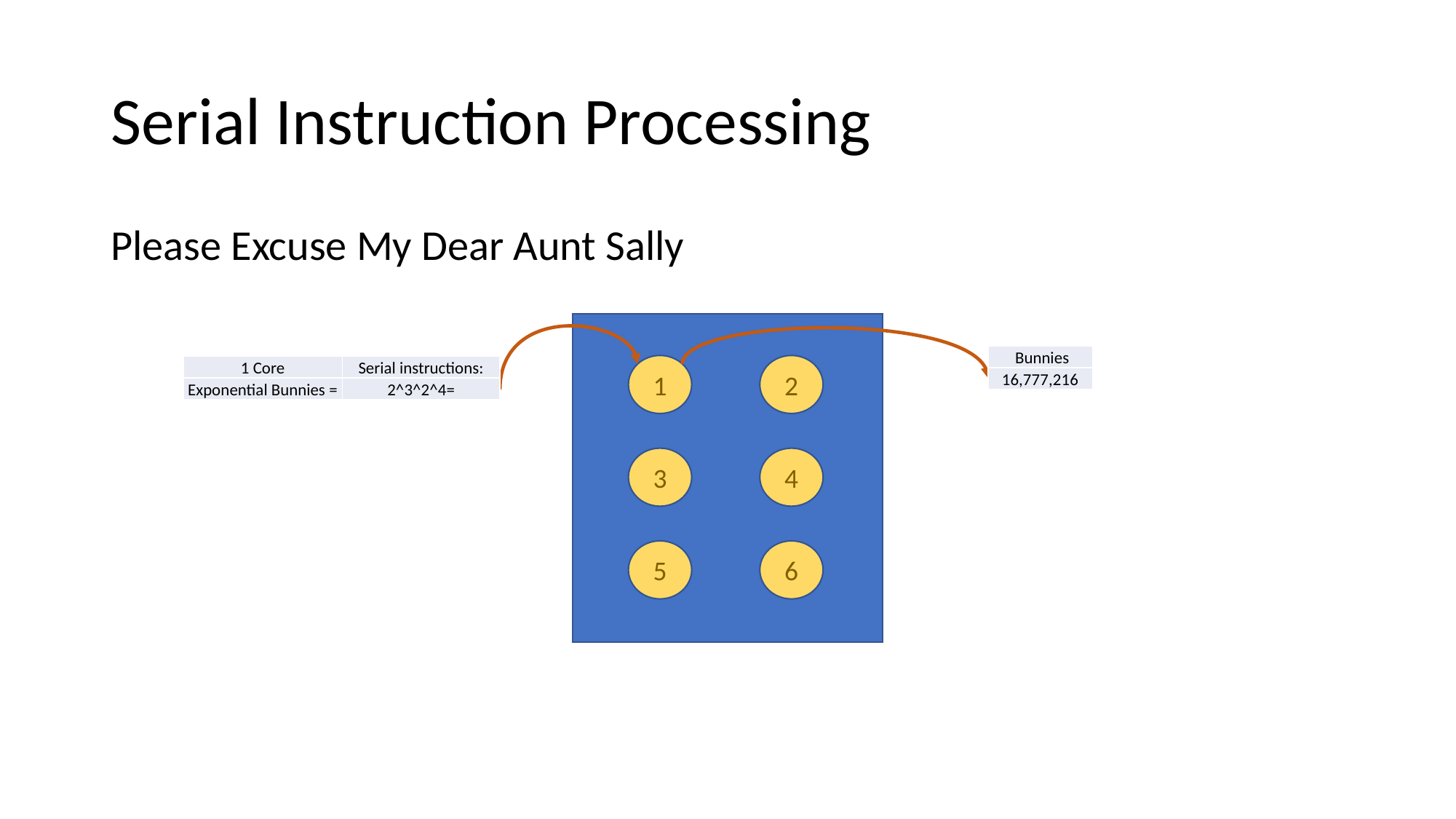

# Serial Instruction Processing
Please Excuse My Dear Aunt Sally

1
2
3
4
6
5
| Bunnies |
| --- |
| 16,777,216 |
| 1 Core | Serial instructions: |
| --- | --- |
| Exponential Bunnies = | 2^3^2^4= |